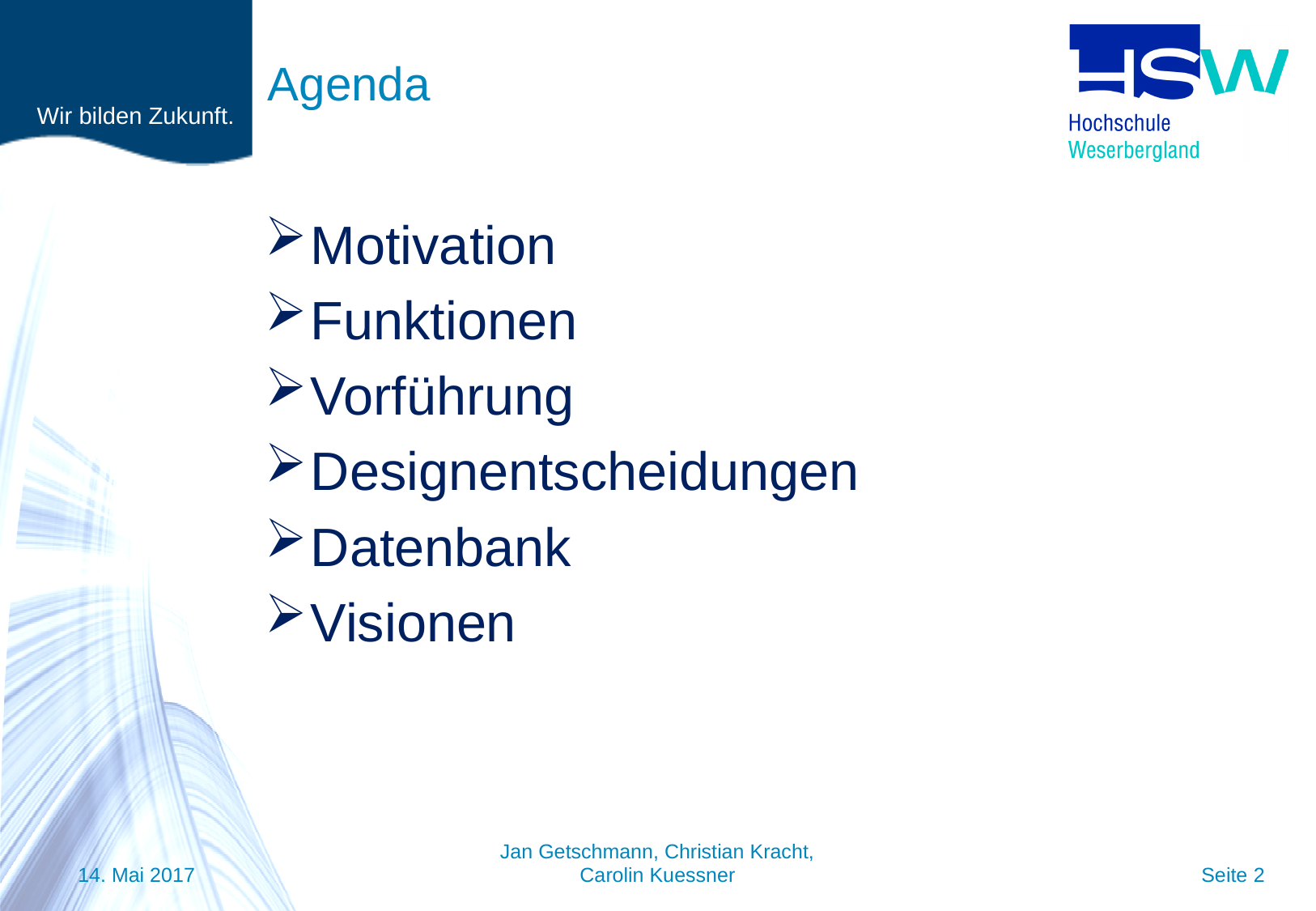

# Agenda
Motivation
Funktionen
Vorführung
Designentscheidungen
Datenbank
Visionen
14. Mai 2017
Jan Getschmann, Christian Kracht,
Carolin Kuessner
Seite 2